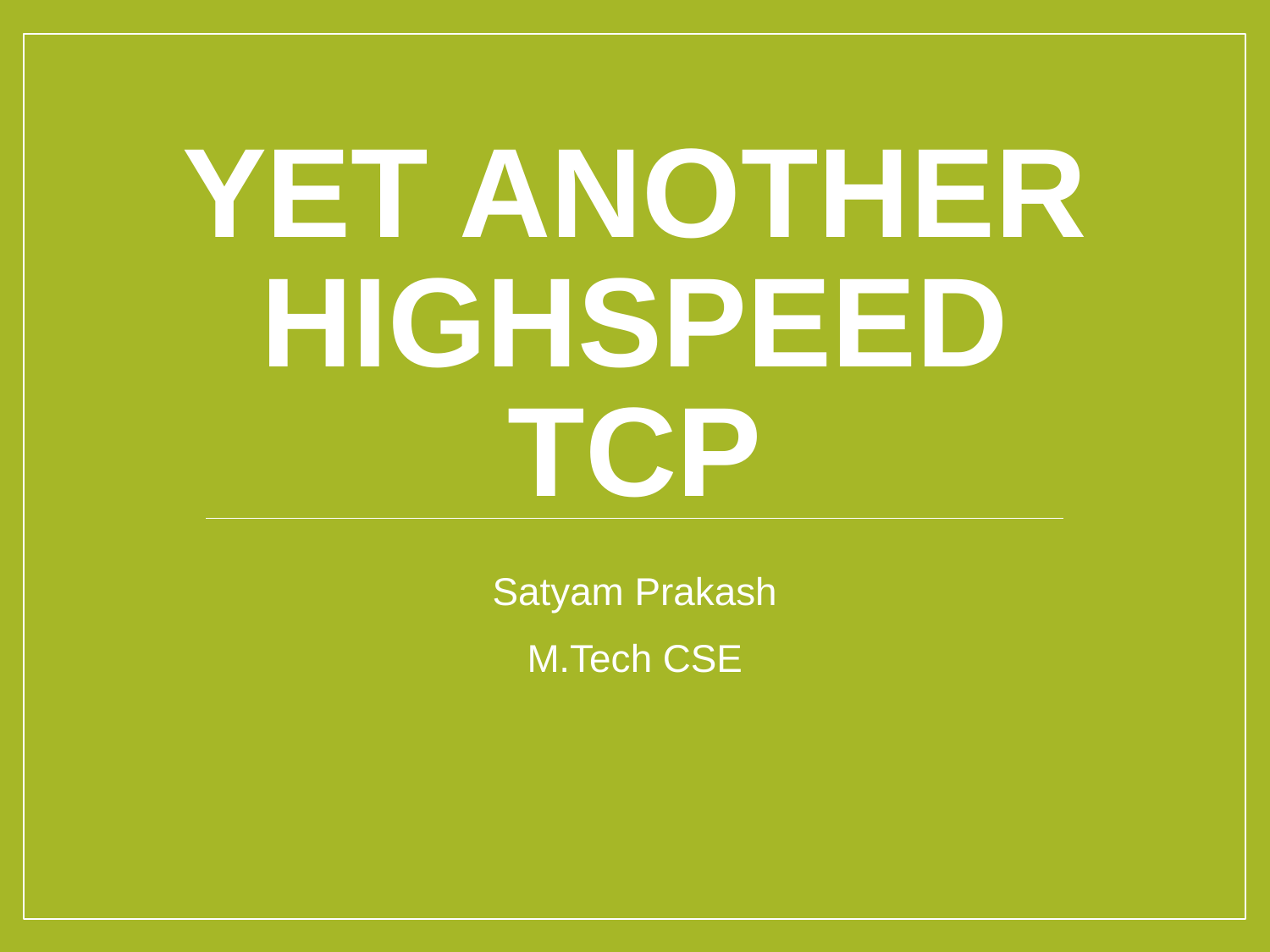

# YEt Another Highspeed TCP
Satyam Prakash
M.Tech CSE